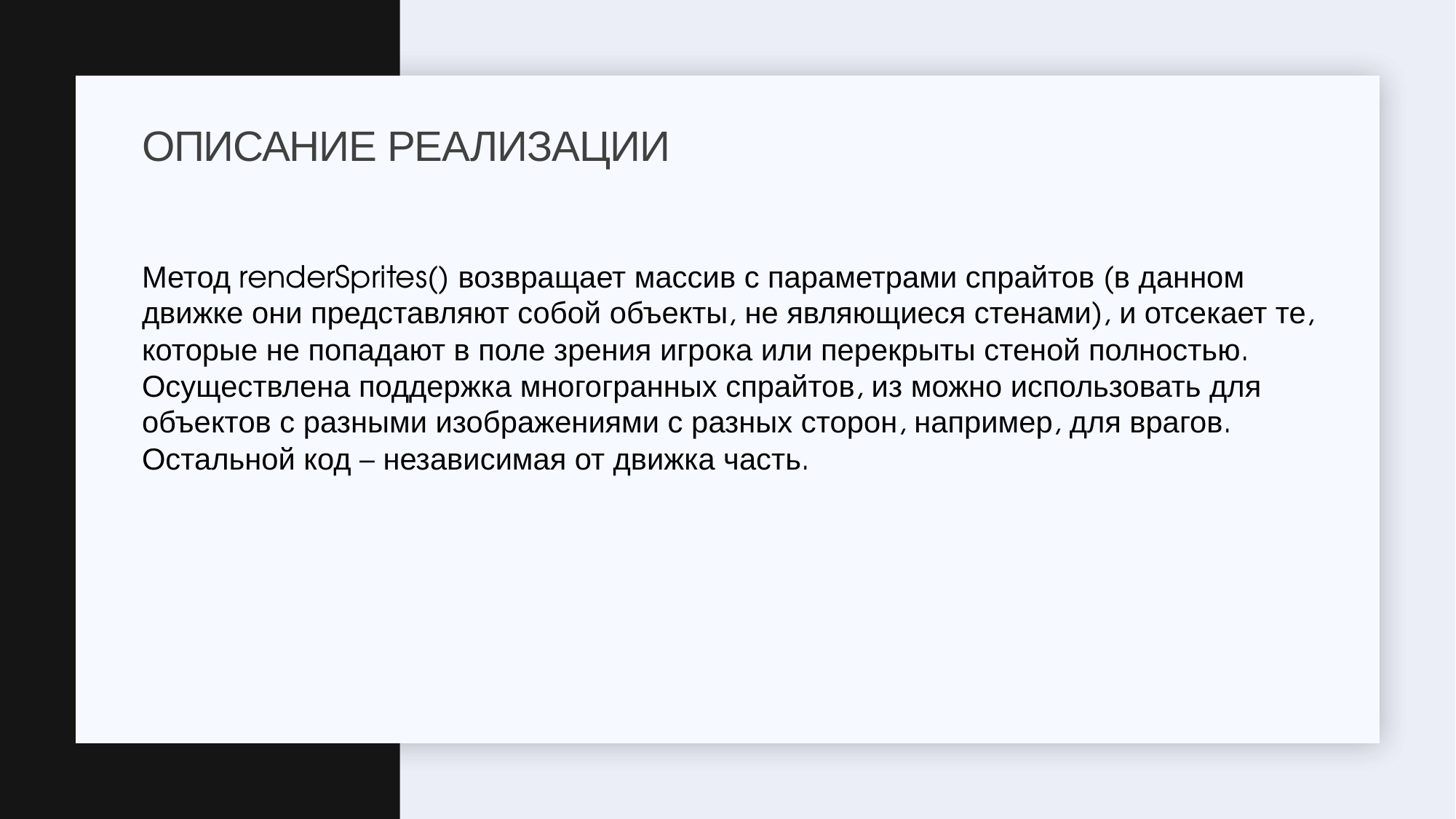

# Описание реализации
Метод renderSprites() возвращает массив с параметрами спрайтов (в данном движке они представляют собой объекты, не являющиеся стенами), и отсекает те, которые не попадают в поле зрения игрока или перекрыты стеной полностью. Осуществлена поддержка многогранных спрайтов, из можно использовать для объектов с разными изображениями с разных сторон, например, для врагов. Остальной код – независимая от движка часть.